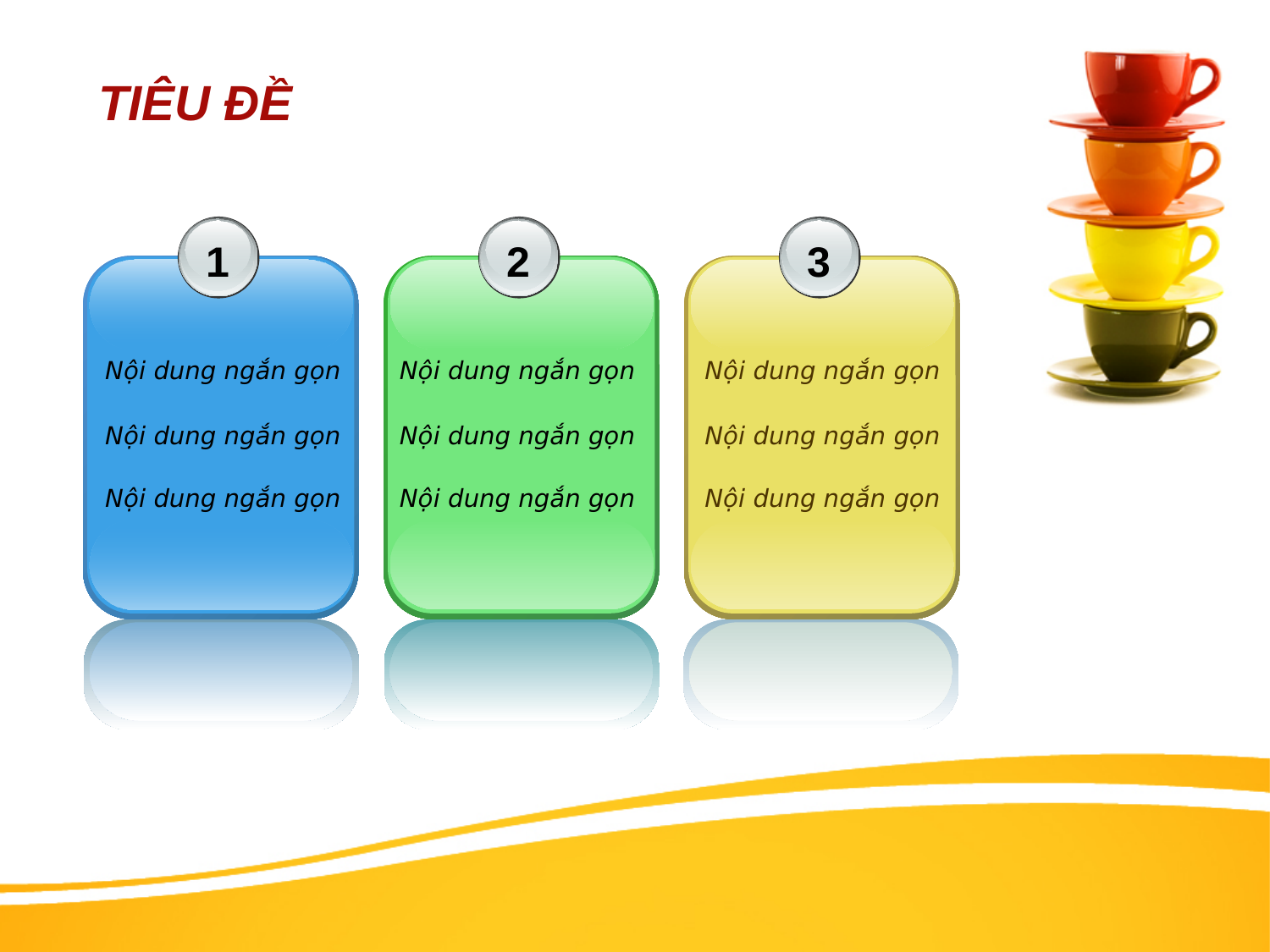

TIÊU ĐỀ

1
2
3

Nội dung ngắn gọn
Nội dung ngắn gọn
Nội dung ngắn gọn
Nội dung ngắn gọn
Nội dung ngắn gọn
Nội dung ngắn gọn
Nội dung ngắn gọn
Nội dung ngắn gọn
Nội dung ngắn gọn